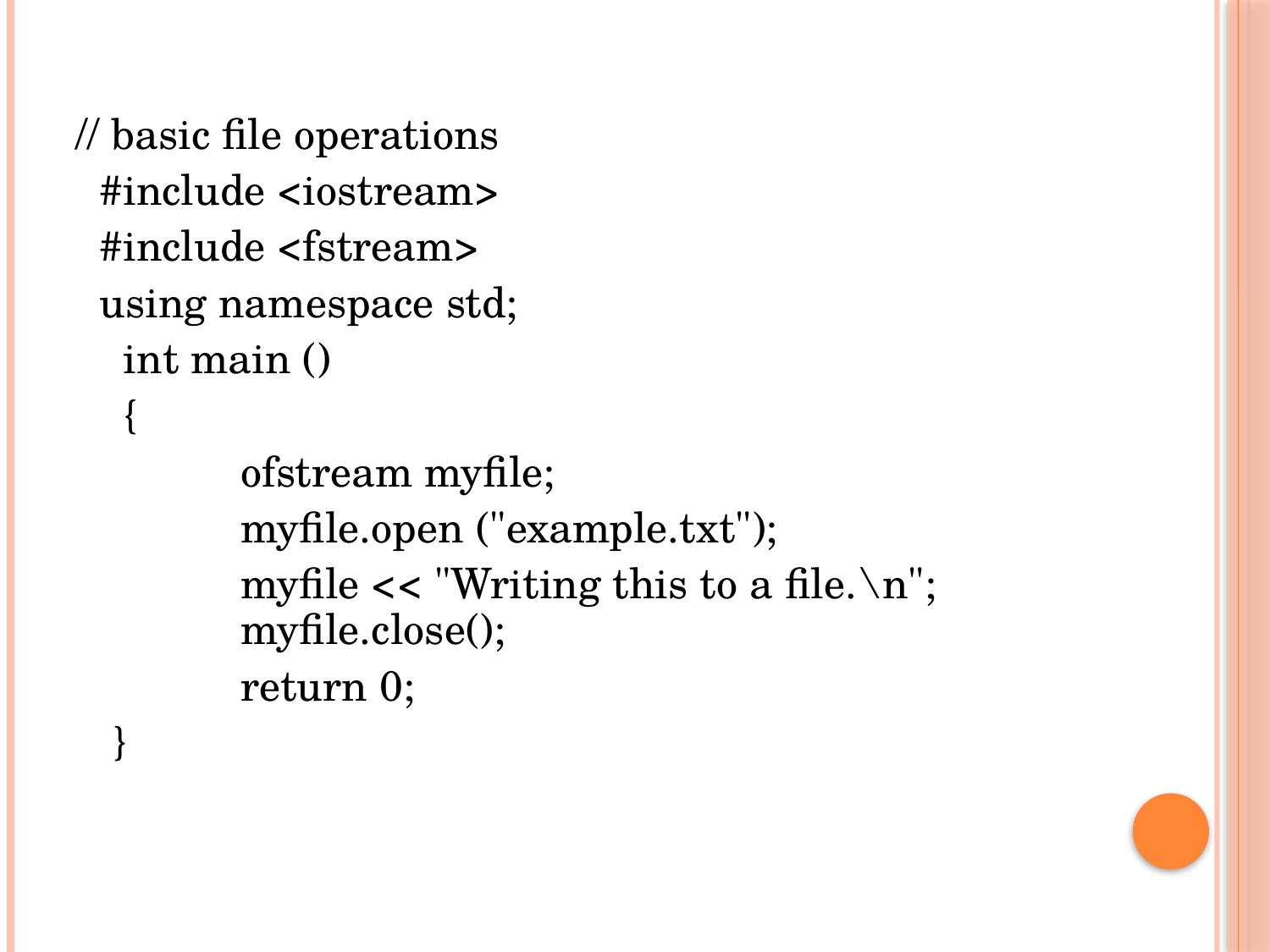

// basic file operations
  #include <iostream>
  #include <fstream>
  using namespace std;
    int main ()
    {
        	ofstream myfile;
        	myfile.open ("example.txt");
        	myfile << "Writing this to a file.\n";       	myfile.close();
   	    	return 0;
 	}